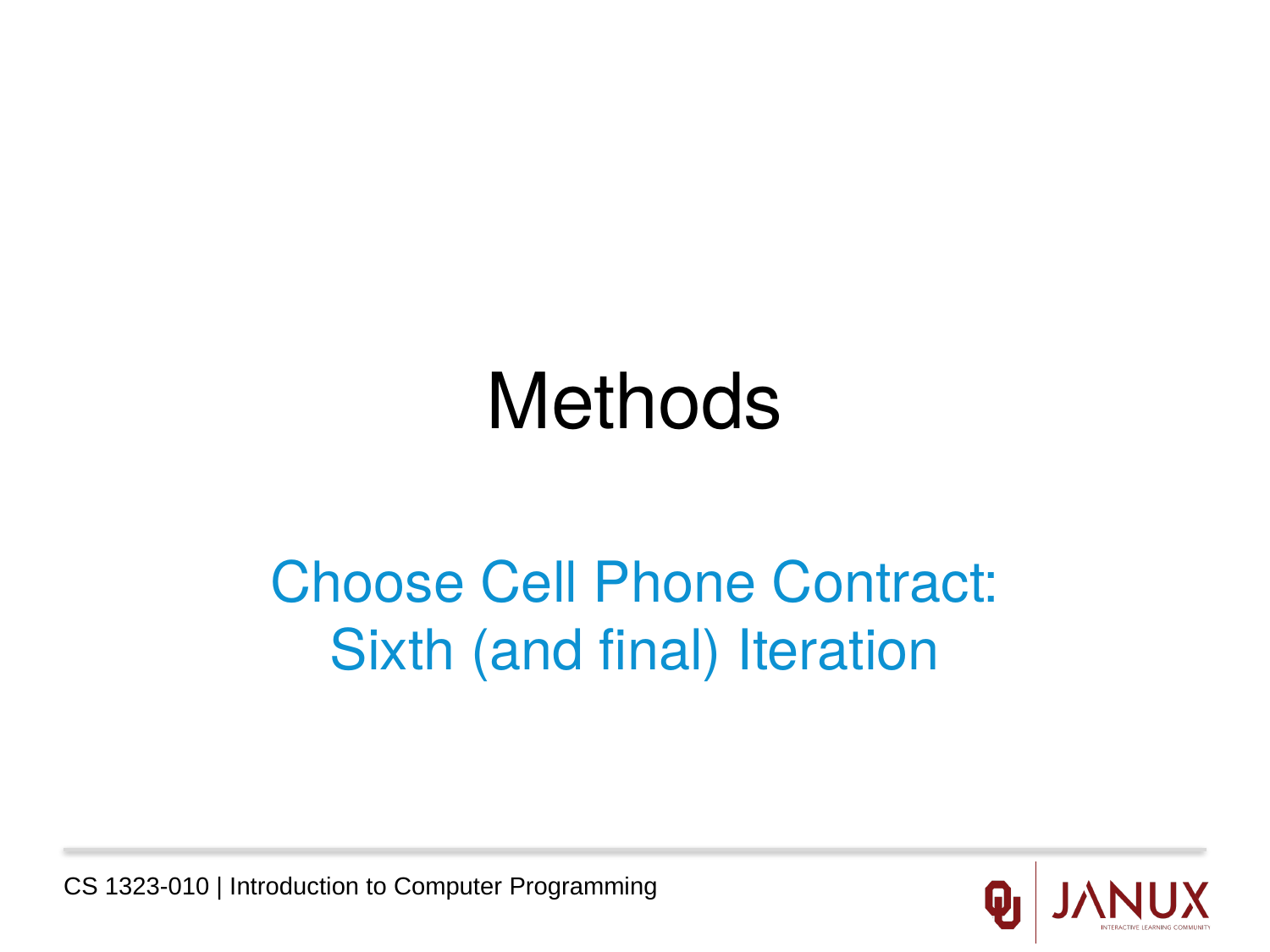

# Methods
Choose Cell Phone Contract: Sixth (and final) Iteration